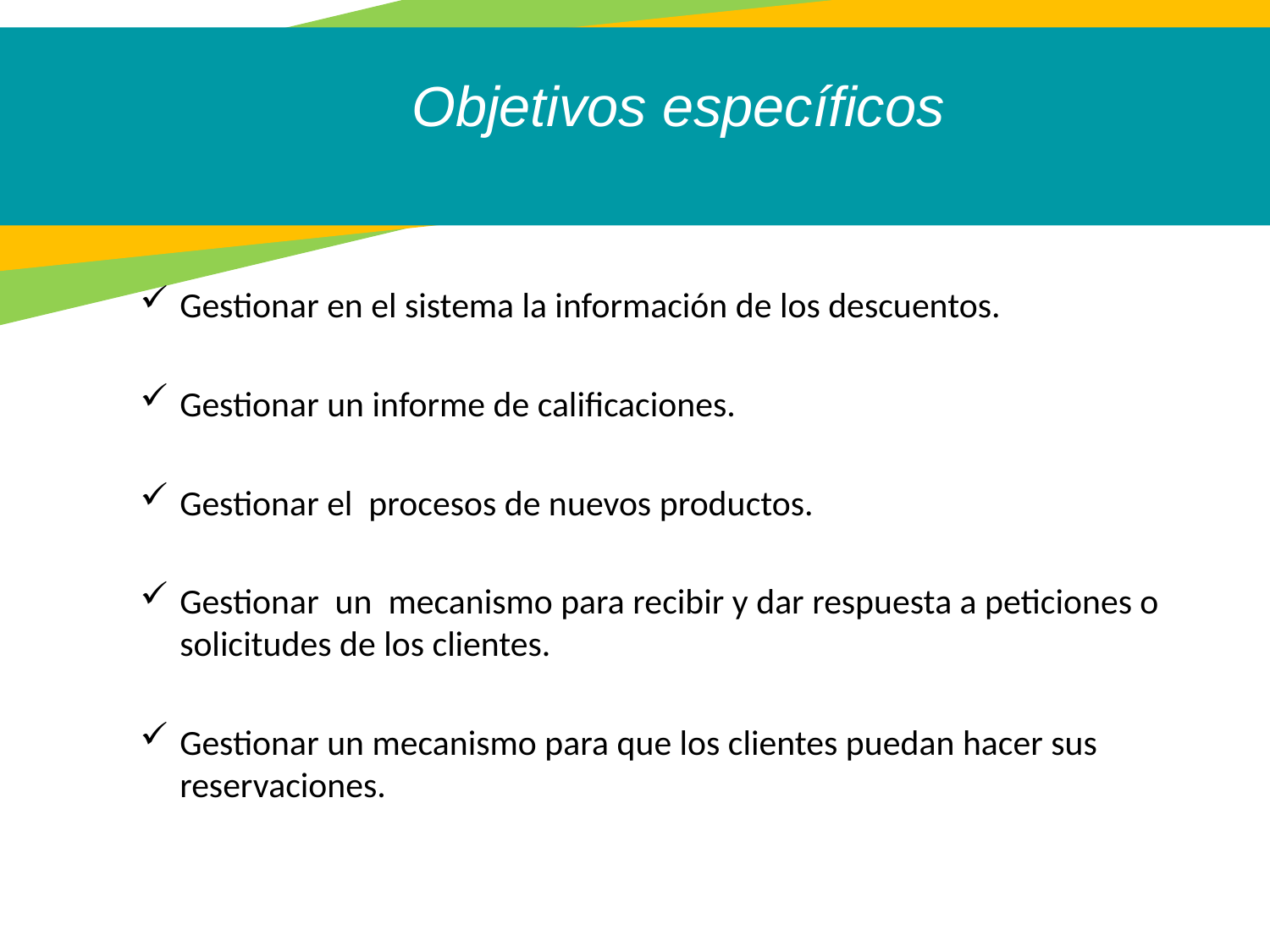

Objetivos específicos
Gestionar en el sistema la información de los descuentos.

Gestionar un informe de calificaciones.

Gestionar el  procesos de nuevos productos.

Gestionar  un  mecanismo para recibir y dar respuesta a peticiones o solicitudes de los clientes.

Gestionar un mecanismo para que los clientes puedan hacer sus reservaciones.